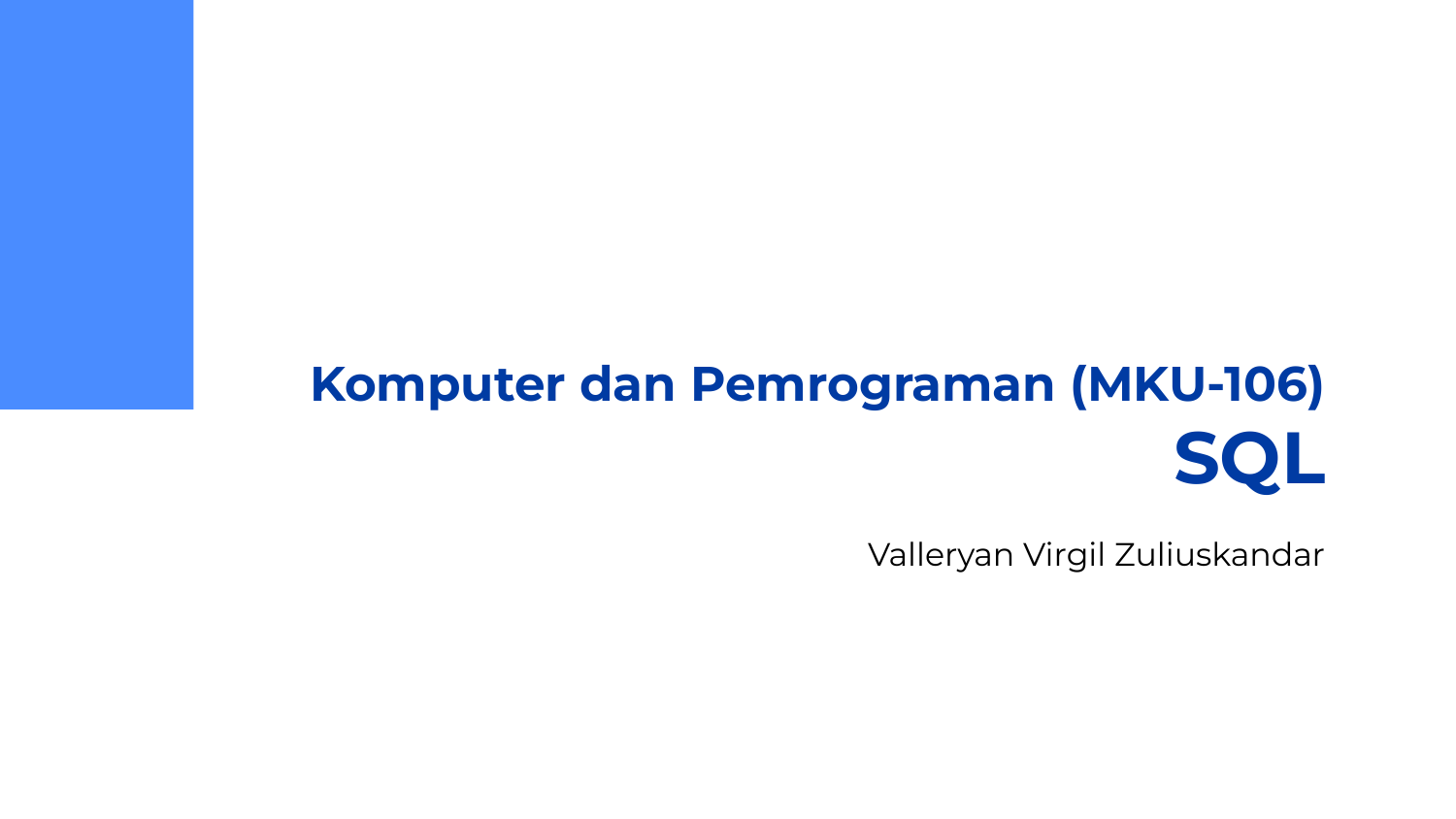

# Komputer dan Pemrograman (MKU-106)
SQL
Valleryan Virgil Zuliuskandar